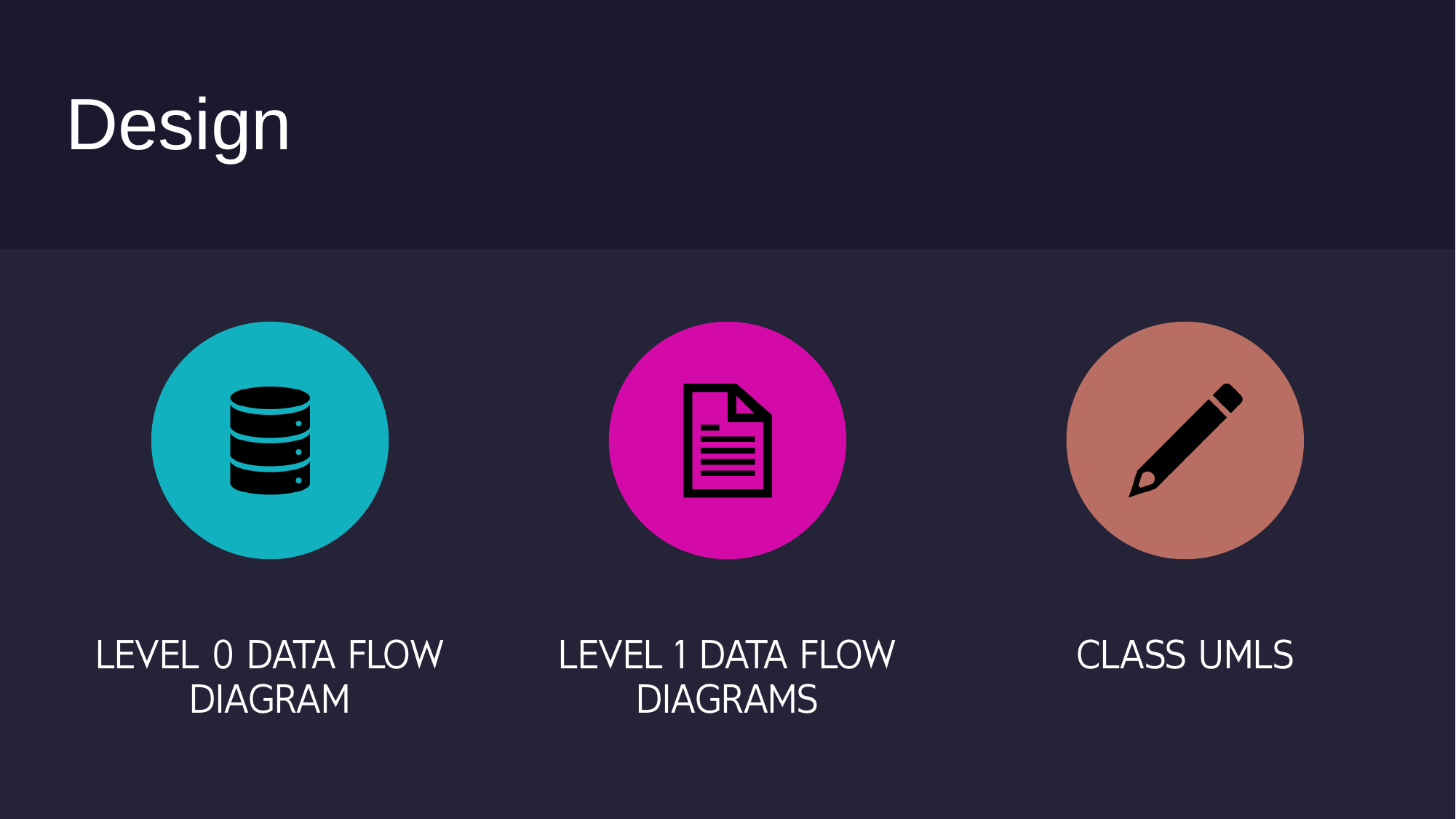

# Design

Level 0 data flow diagram
Level 1 data flow diagrams
Class UMLs